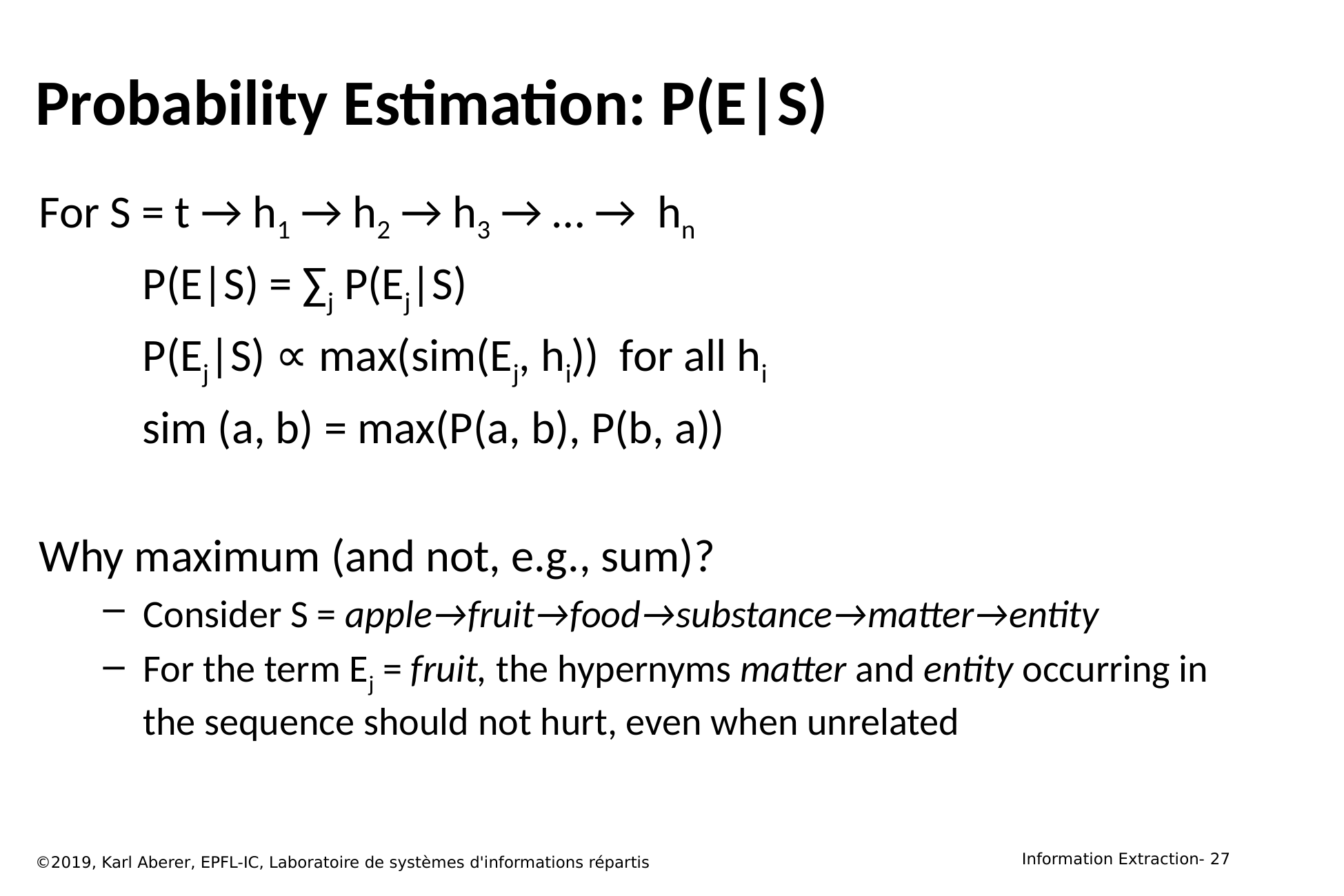

# Probability Estimation: P(E|S)
For S = t → h1 → h2 → h3 → … →  hn
	P(E|S) = ∑j P(Ej|S)
	P(Ej|S) ∝ max(sim(Ej, hi))  for all hi
	sim (a, b) = max(P(a, b), P(b, a))

Why maximum (and not, e.g., sum)?
Consider S = apple→fruit→food→substance→matter→entity
For the term Ej = fruit, the hypernyms matter and entity occurring in the sequence should not hurt, even when unrelated

©2019, Karl Aberer, EPFL-IC, Laboratoire de systèmes d'informations répartis